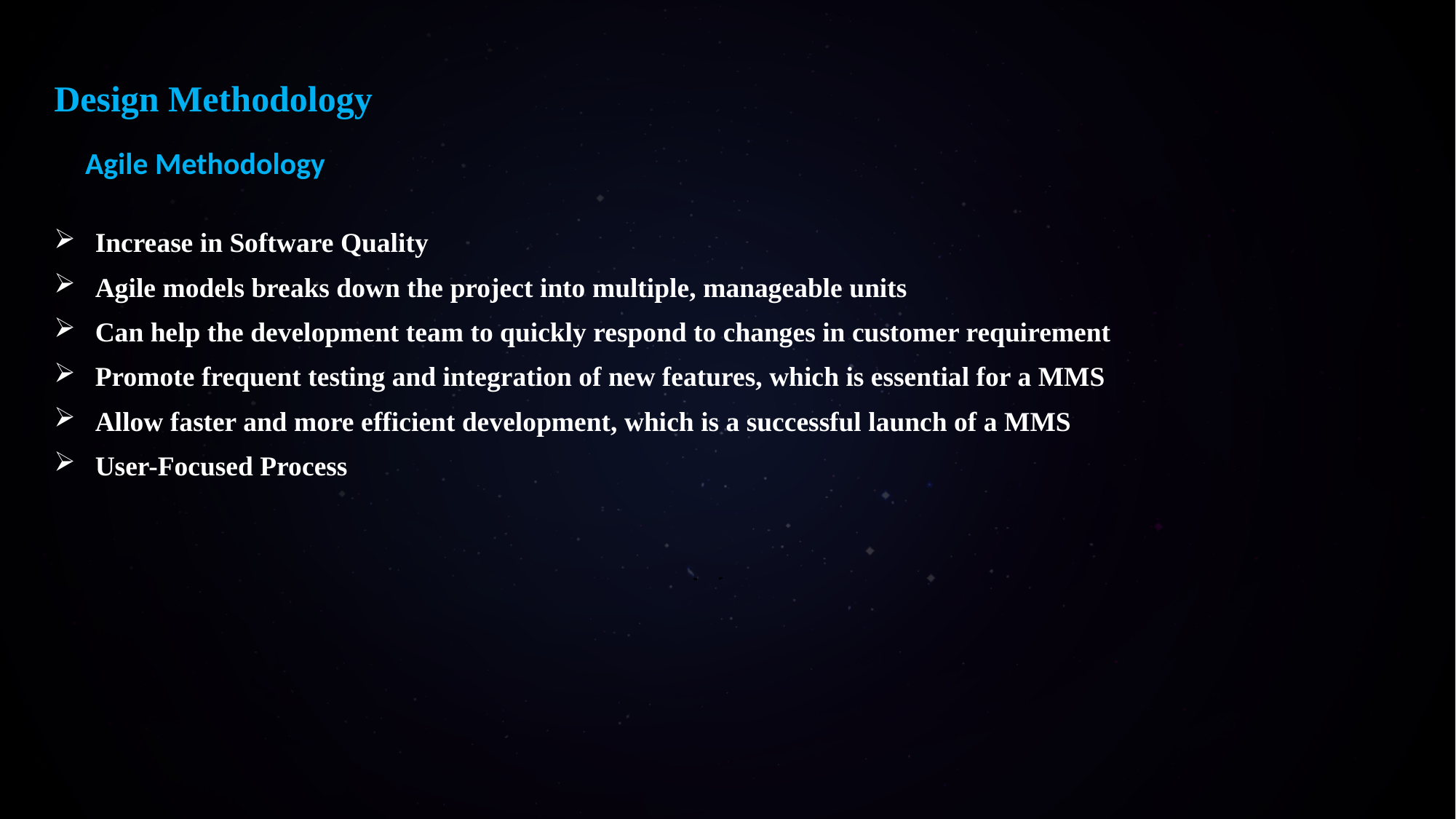

Design Methodology

     Agile Methodology

Increase in Software Quality
Agile models breaks down the project into multiple, manageable units
Can help the development team to quickly respond to changes in customer requirement
Promote frequent testing and integration of new features, which is essential for a MMS
Allow faster and more efficient development, which is a successful launch of a MMS
User-Focused Process